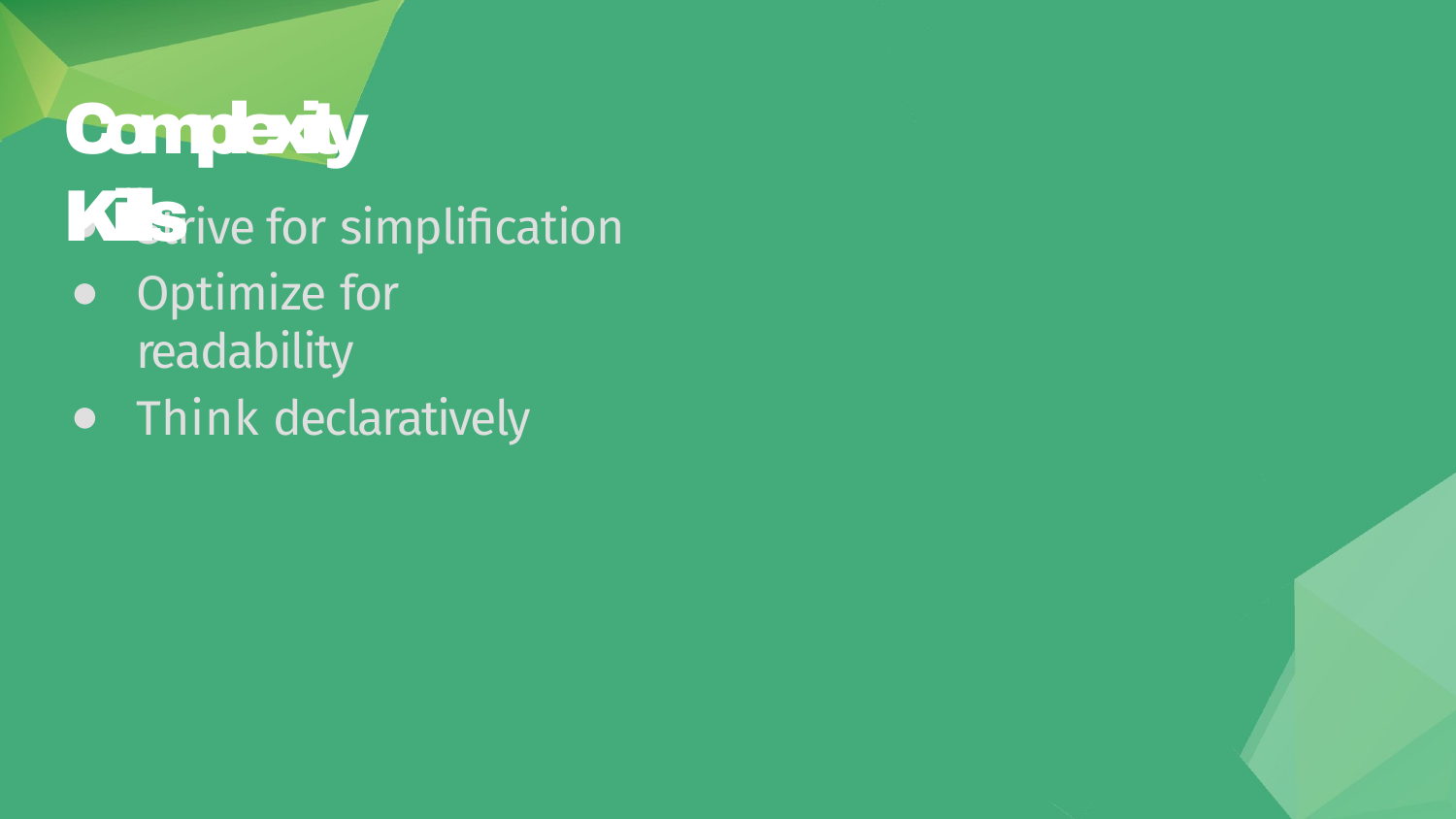

# Complexity Kills
Strive for simplification
Optimize for readability
Think declaratively